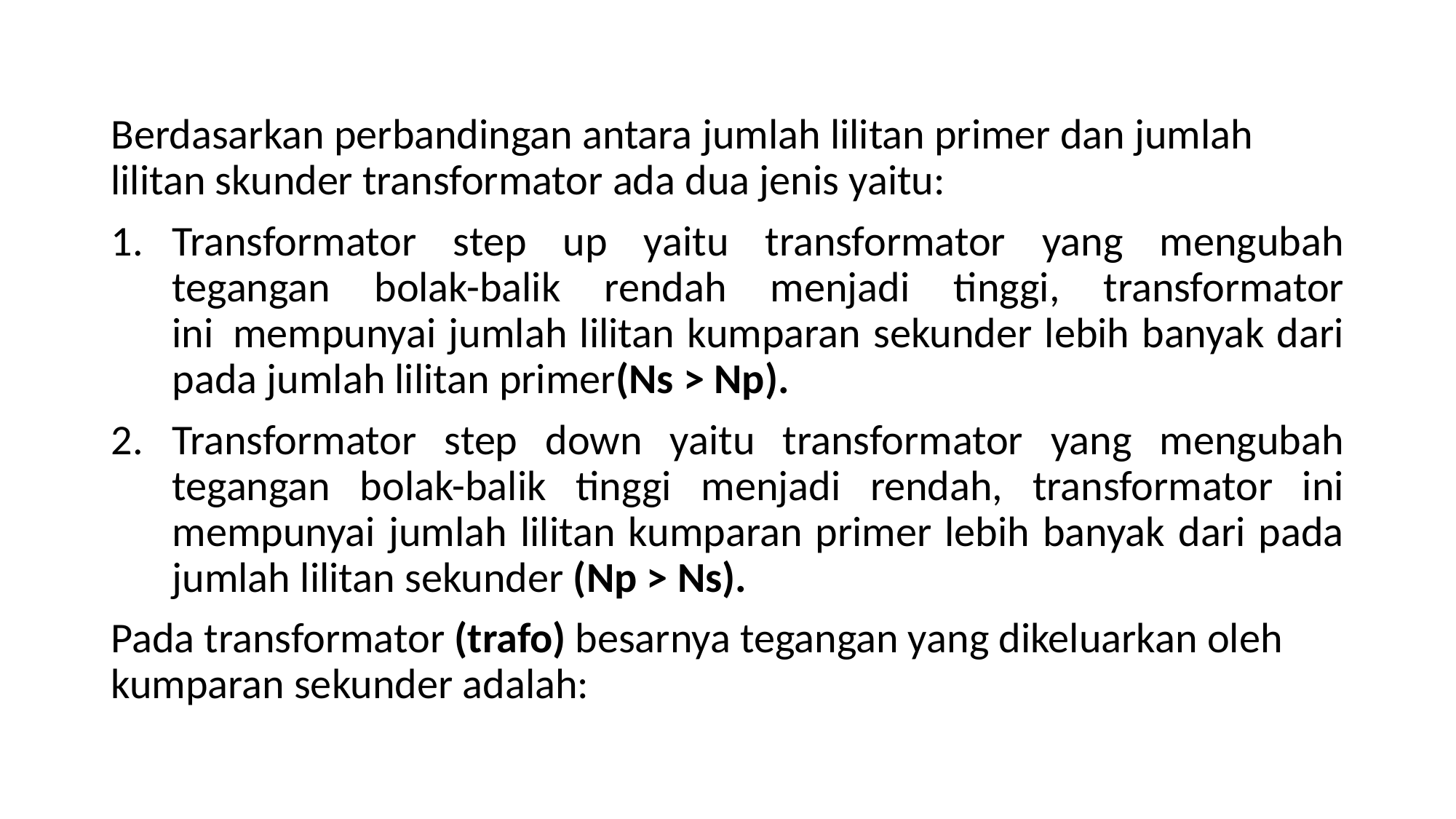

Berdasarkan perbandingan antara jumlah lilitan primer dan jumlah lilitan skunder transformator ada dua jenis yaitu:
Transformator step up yaitu transformator yang mengubah tegangan bolak-balik rendah menjadi tinggi, transformator ini  mempunyai jumlah lilitan kumparan sekunder lebih banyak dari pada jumlah lilitan primer(Ns > Np).
Transformator step down yaitu transformator yang mengubah tegangan bolak-balik tinggi menjadi rendah, transformator ini mempunyai jumlah lilitan kumparan primer lebih banyak dari pada jumlah lilitan sekunder (Np > Ns).
Pada transformator (trafo) besarnya tegangan yang dikeluarkan oleh kumparan sekunder adalah: